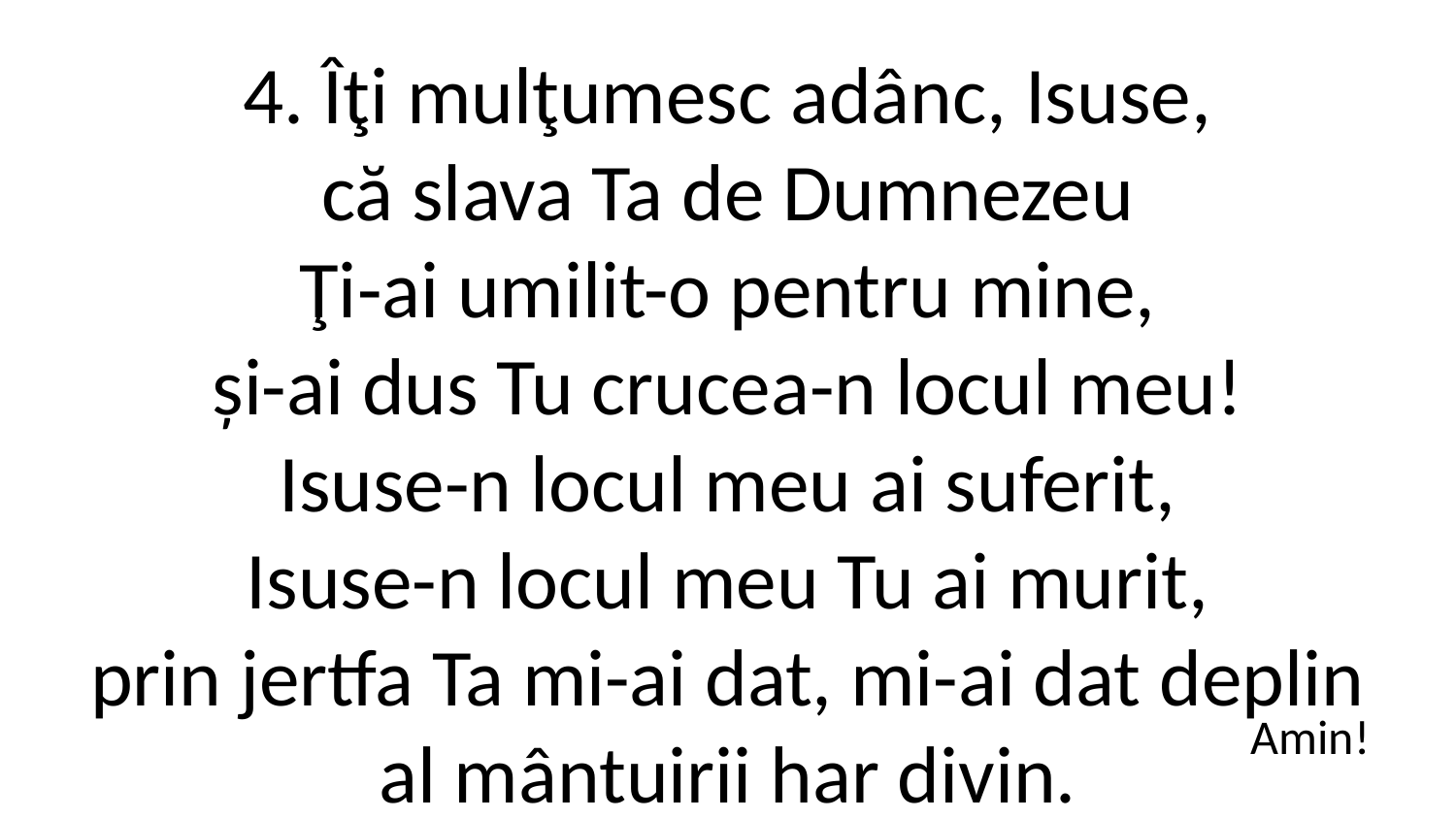

4. Îţi mulţumesc adânc, Isuse,
că slava Ta de Dumnezeu
Ţi-ai umilit-o pentru mine,
și-ai dus Tu crucea-n locul meu!
Isuse-n locul meu ai suferit,
Isuse-n locul meu Tu ai murit,
prin jertfa Ta mi-ai dat, mi-ai dat deplin
al mântuirii har divin.

Amin!